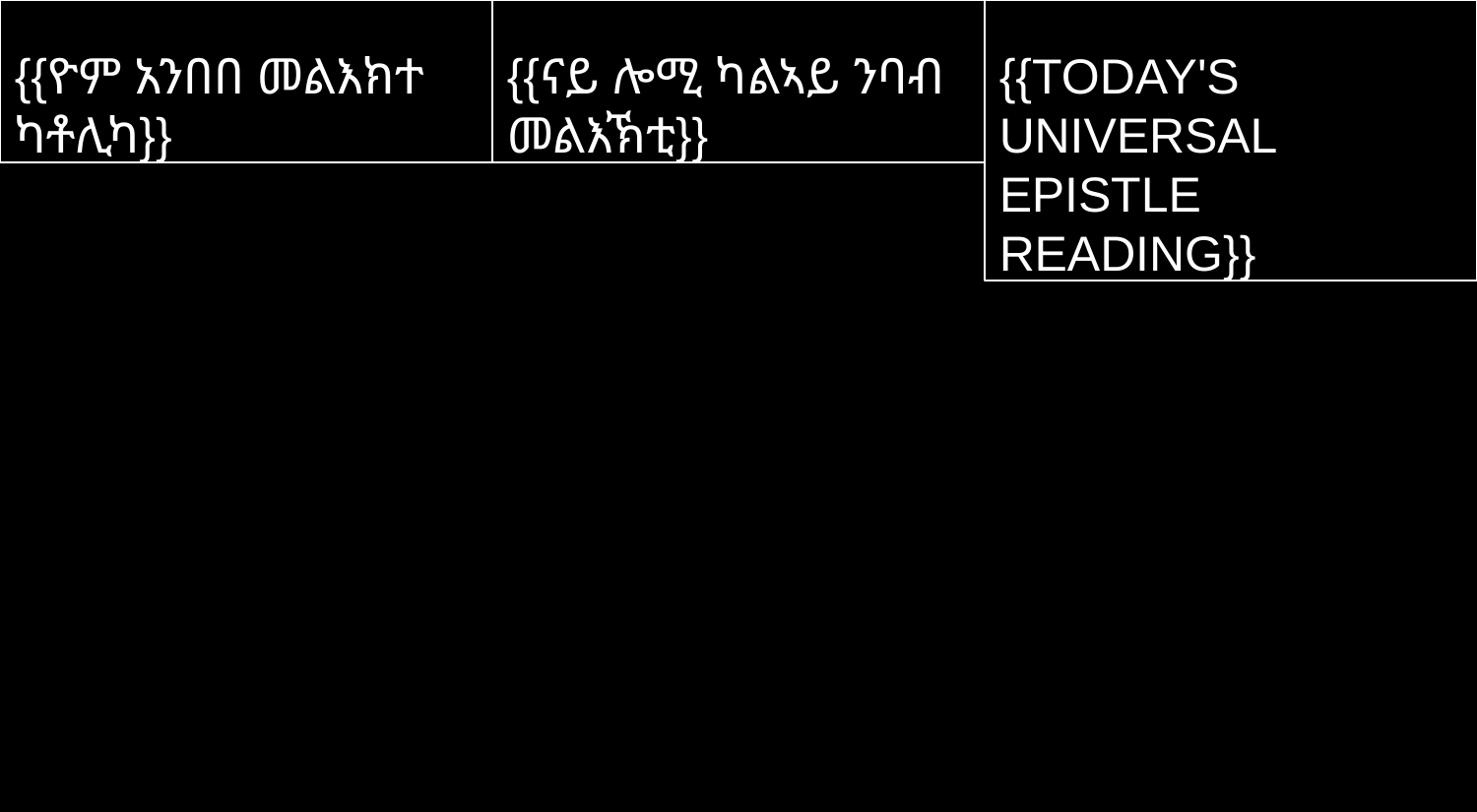

{{ዮም አንበበ መልእክተ ካቶሊካ}}

{{ናይ ሎሚ ካልኣይ ንባብ መልእኽቲ}}

{{TODAY'S UNIVERSAL EPISTLE READING}}